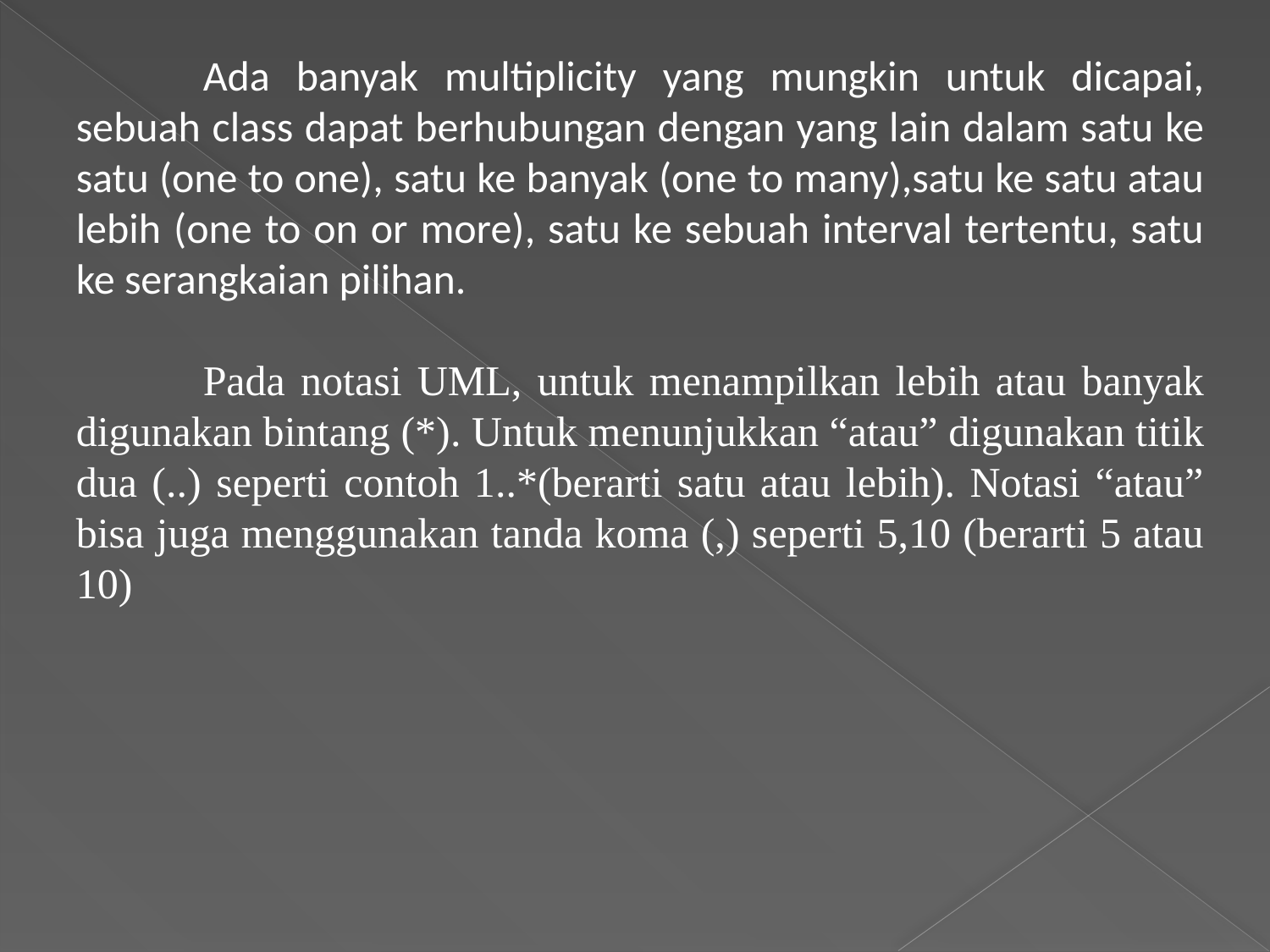

Ada banyak multiplicity yang mungkin untuk dicapai, sebuah class dapat berhubungan dengan yang lain dalam satu ke satu (one to one), satu ke banyak (one to many),satu ke satu atau lebih (one to on or more), satu ke sebuah interval tertentu, satu ke serangkaian pilihan.

	Pada notasi UML, untuk menampilkan lebih atau banyak digunakan bintang (*). Untuk menunjukkan “atau” digunakan titik dua (..) seperti contoh 1..*(berarti satu atau lebih). Notasi “atau” bisa juga menggunakan tanda koma (,) seperti 5,10 (berarti 5 atau 10)